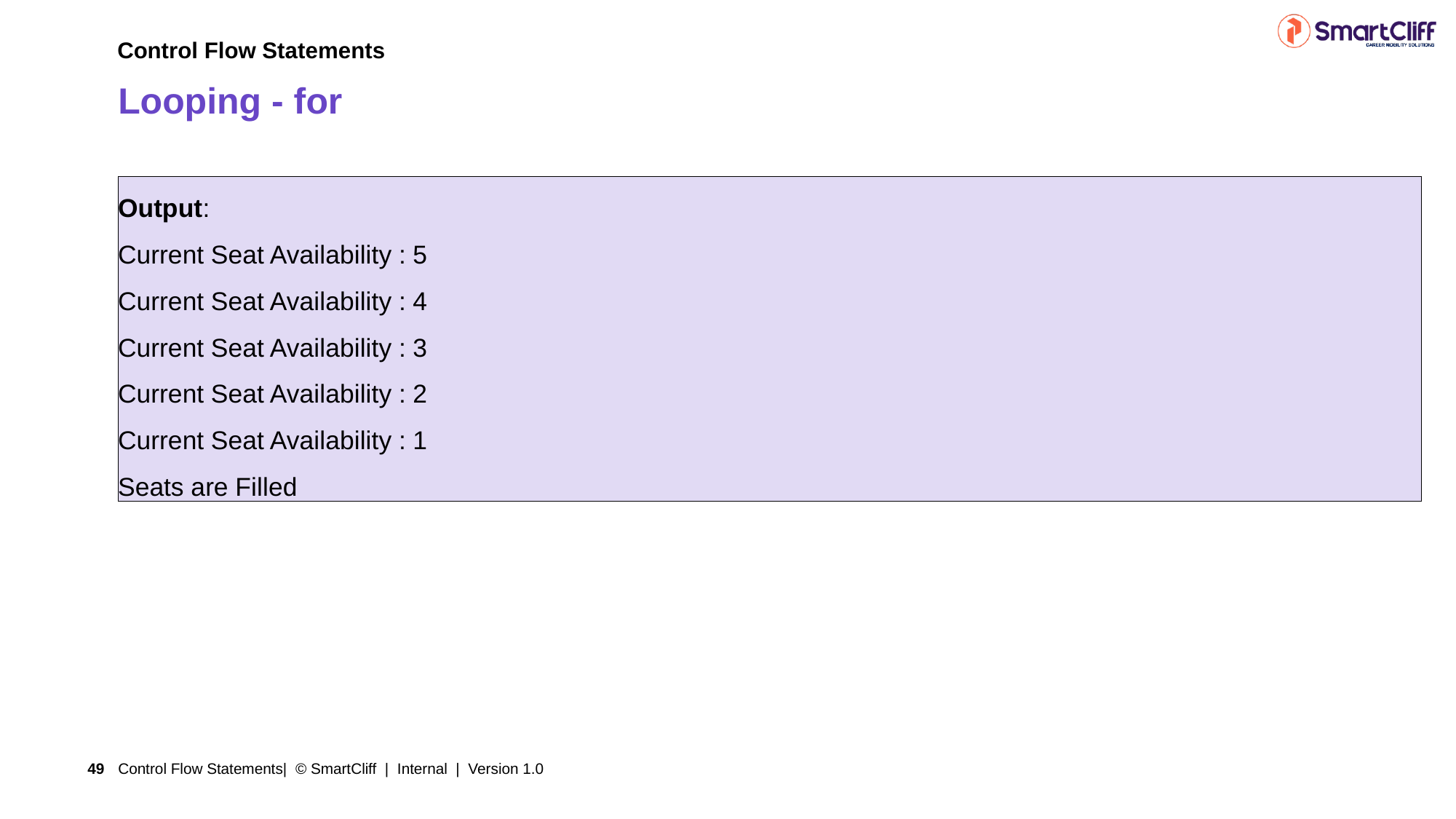

Control Flow Statements
# Looping - for
Output:
Current Seat Availability : 5
Current Seat Availability : 4
Current Seat Availability : 3
Current Seat Availability : 2
Current Seat Availability : 1
Seats are Filled
Control Flow Statements|  © SmartCliff  |  Internal  |  Version 1.0
49